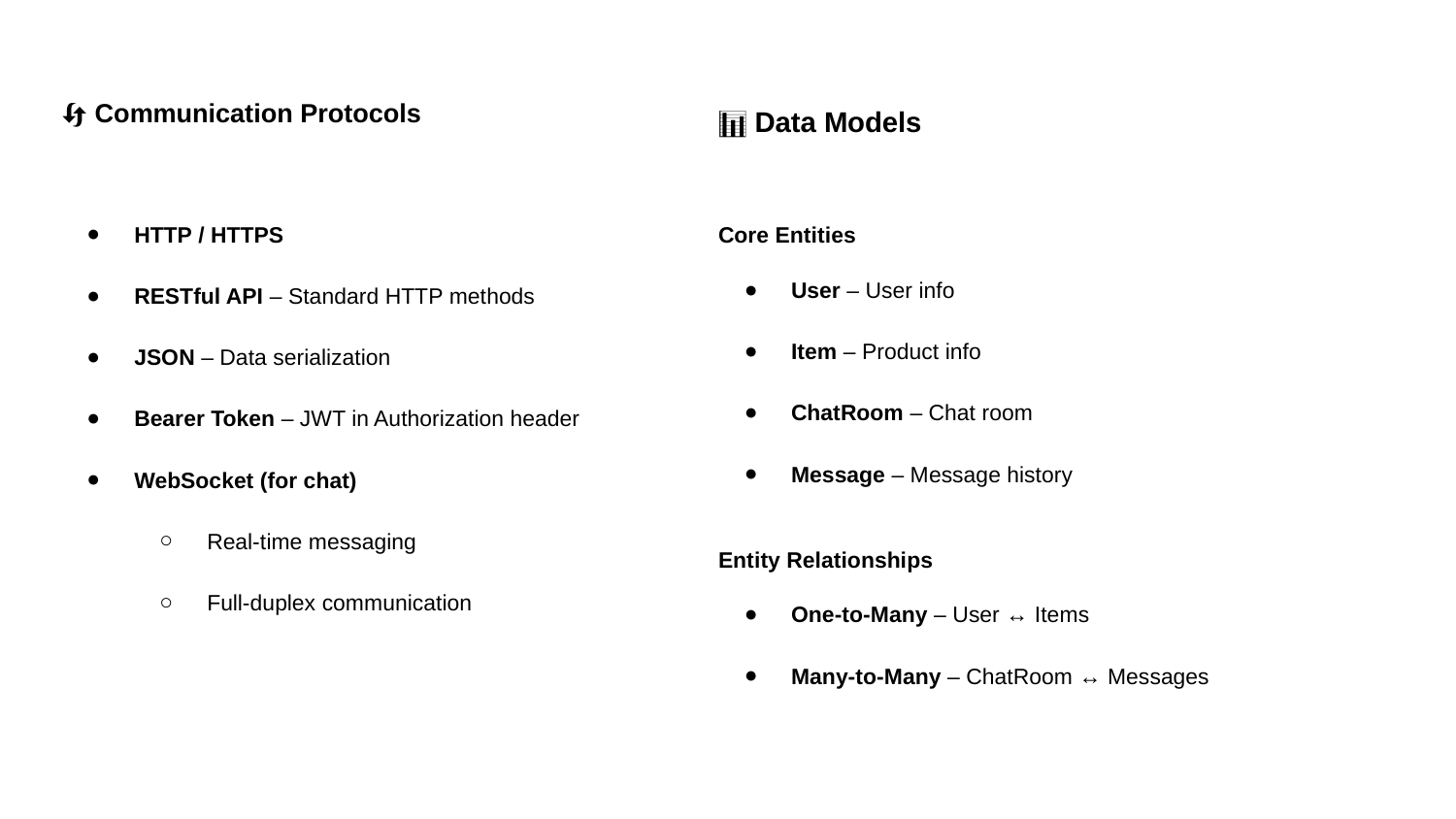

🔄 Communication Protocols

HTTP / HTTPS
RESTful API – Standard HTTP methods
JSON – Data serialization
Bearer Token – JWT in Authorization header
WebSocket (for chat)
Real-time messaging
Full-duplex communication

📊 Data Models

Core Entities
User – User info
Item – Product info
ChatRoom – Chat room
Message – Message history
Entity Relationships
One-to-Many – User ↔ Items
Many-to-Many – ChatRoom ↔ Messages